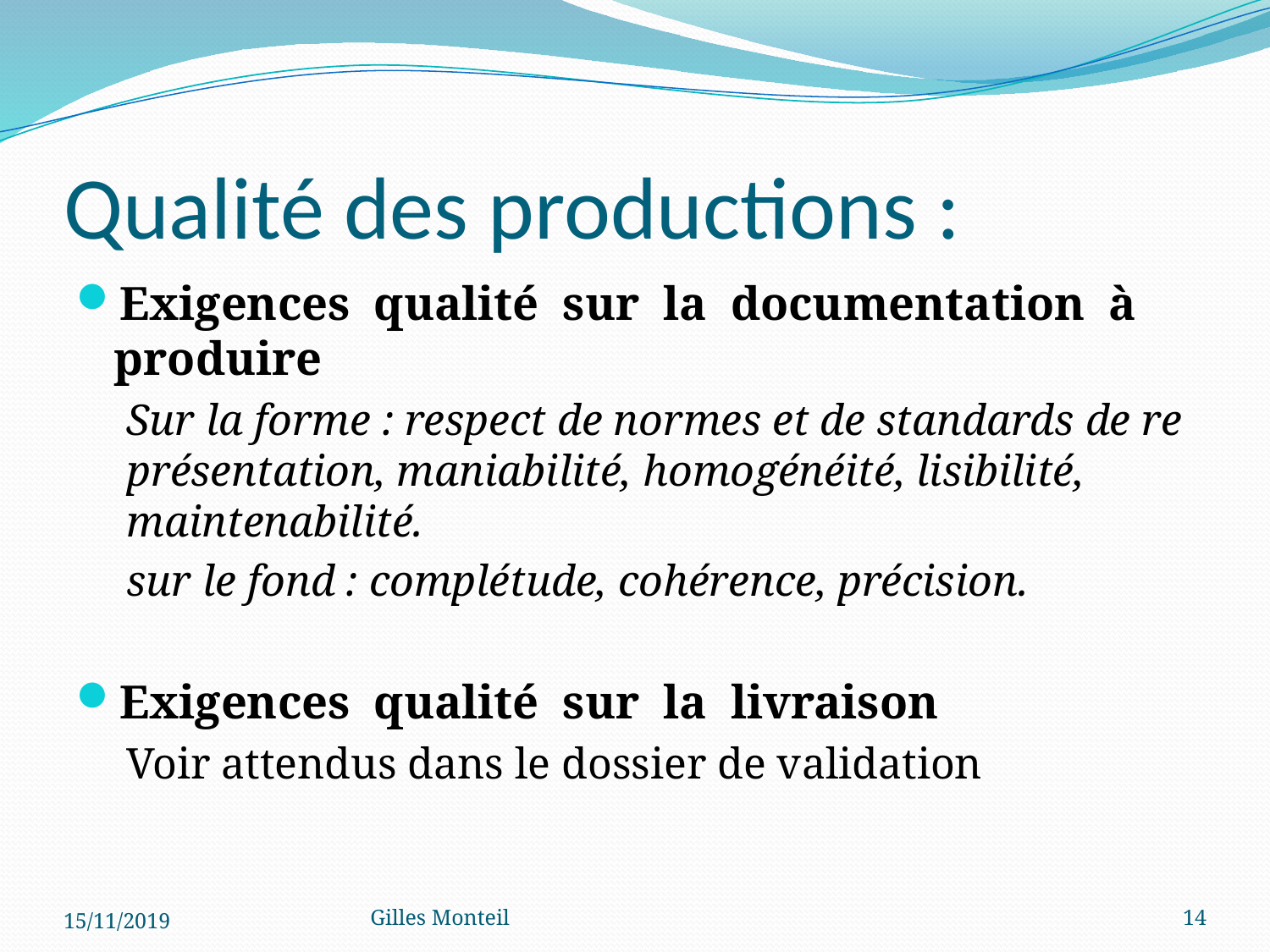

# Qualité des productions :
Exigences  qualité  sur  la  documentation  à  produire
Sur la forme : respect de normes et de standards de représentation, maniabilité, homogénéité, lisibilité, maintenabilité.
sur le fond : complétude, cohérence, précision.

Exigences  qualité  sur  la  livraison
Voir attendus dans le dossier de validation

15/11/2019
Gilles Monteil
14